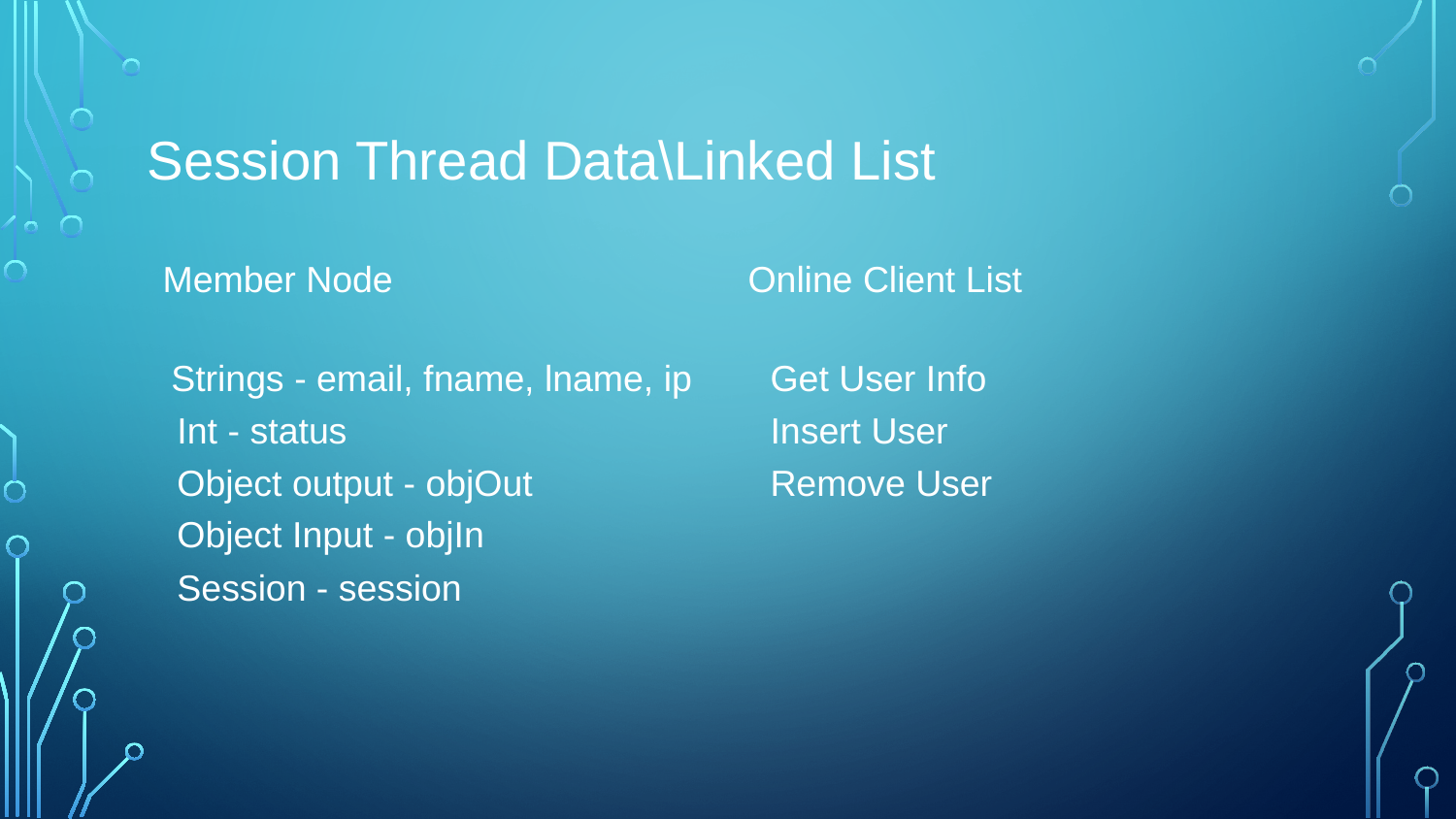

# Session Thread Data\Linked List

Member Node
Online Client List
Strings - email, fname, lname, ip
Int - status
Object output - objOut
Object Input - objIn
Session - session
Get User Info
Insert User
Remove User